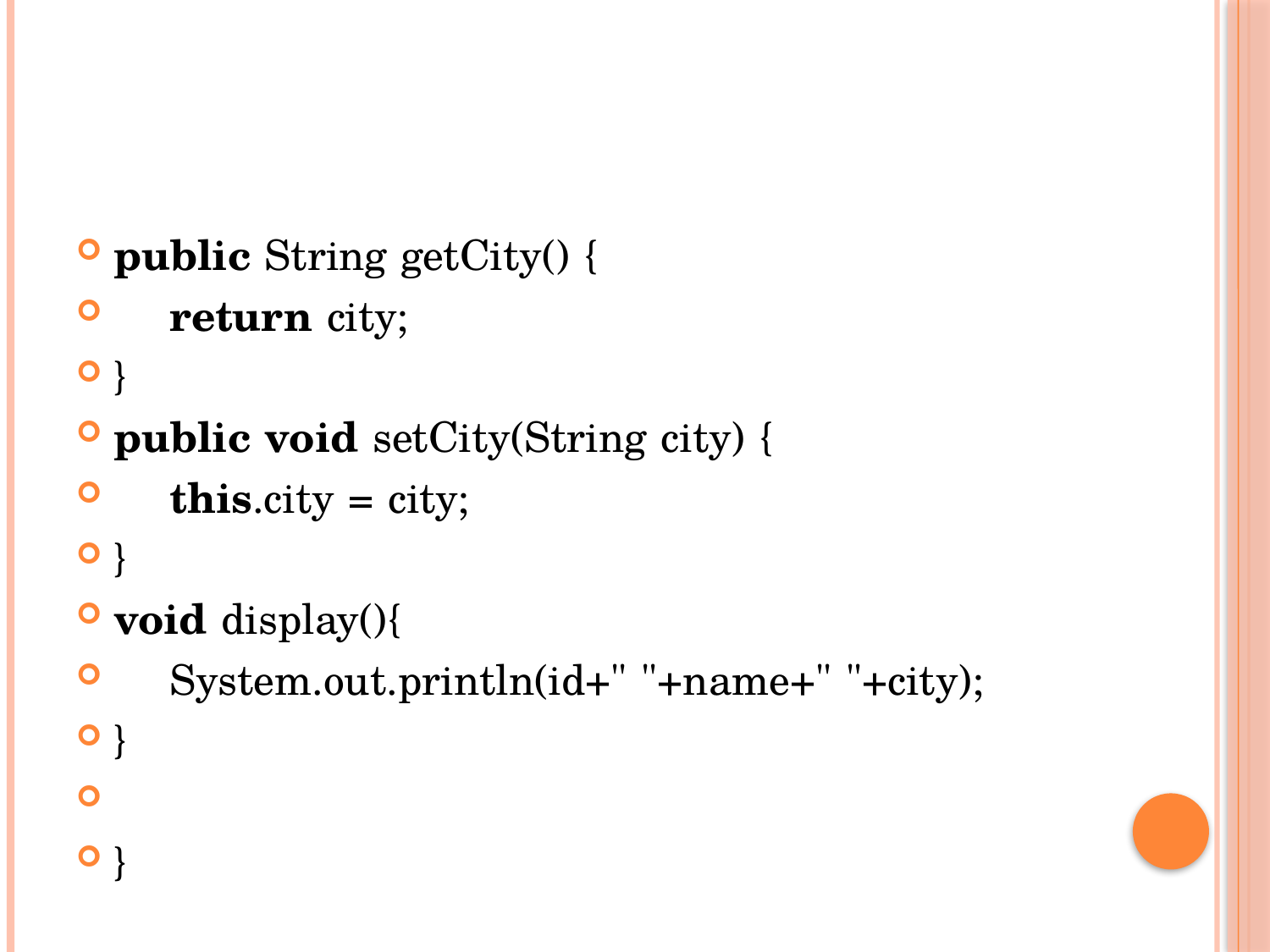

#
public String getCity() {
    return city;
}
public void setCity(String city) {
    this.city = city;
}
void display(){
    System.out.println(id+" "+name+" "+city);
}

}